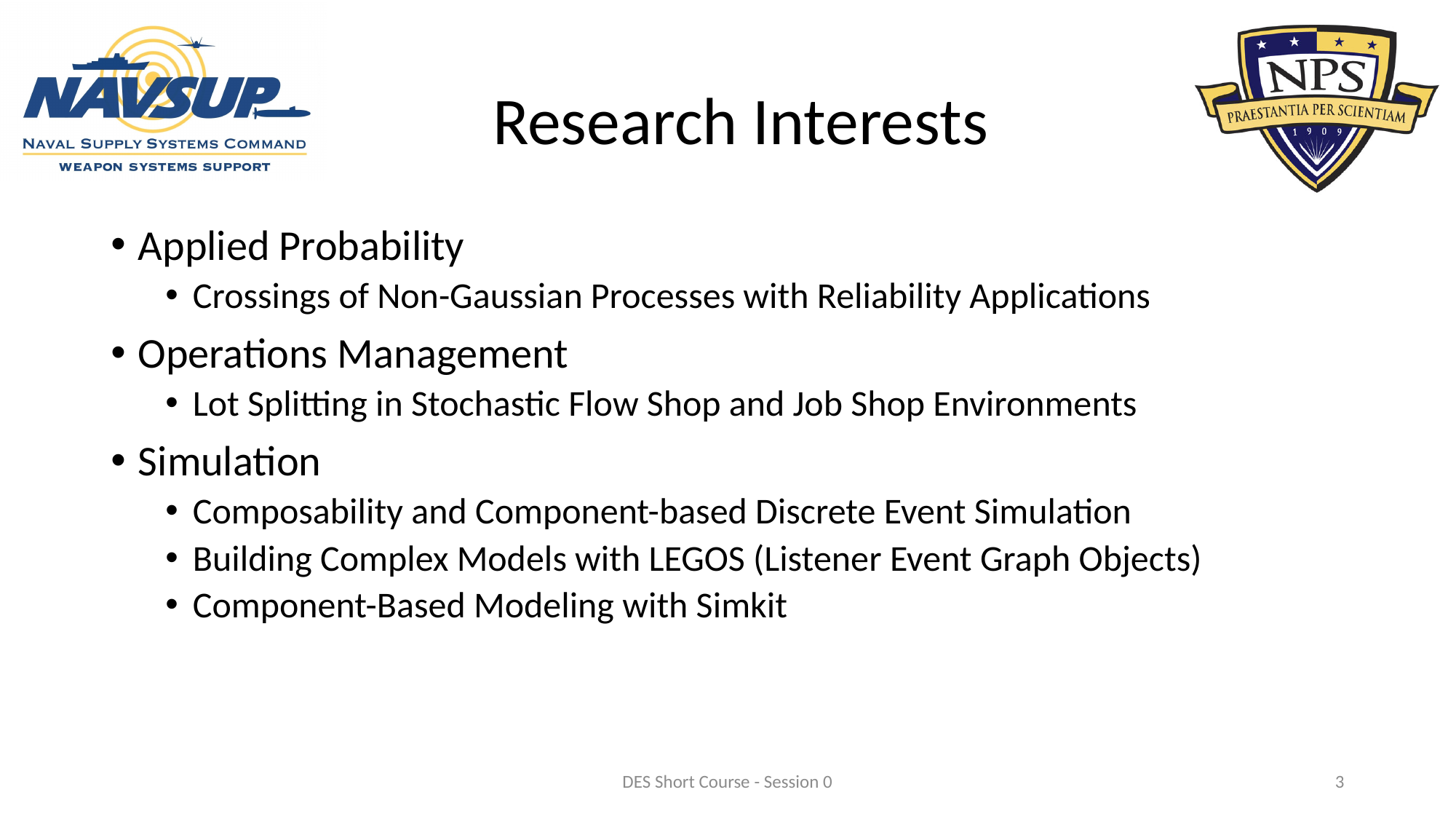

# Research Interests
Applied Probability
Crossings of Non-Gaussian Processes with Reliability Applications
Operations Management
Lot Splitting in Stochastic Flow Shop and Job Shop Environments
Simulation
Composability and Component-based Discrete Event Simulation
Building Complex Models with LEGOS (Listener Event Graph Objects)
Component-Based Modeling with Simkit

DES Short Course - Session 0
3